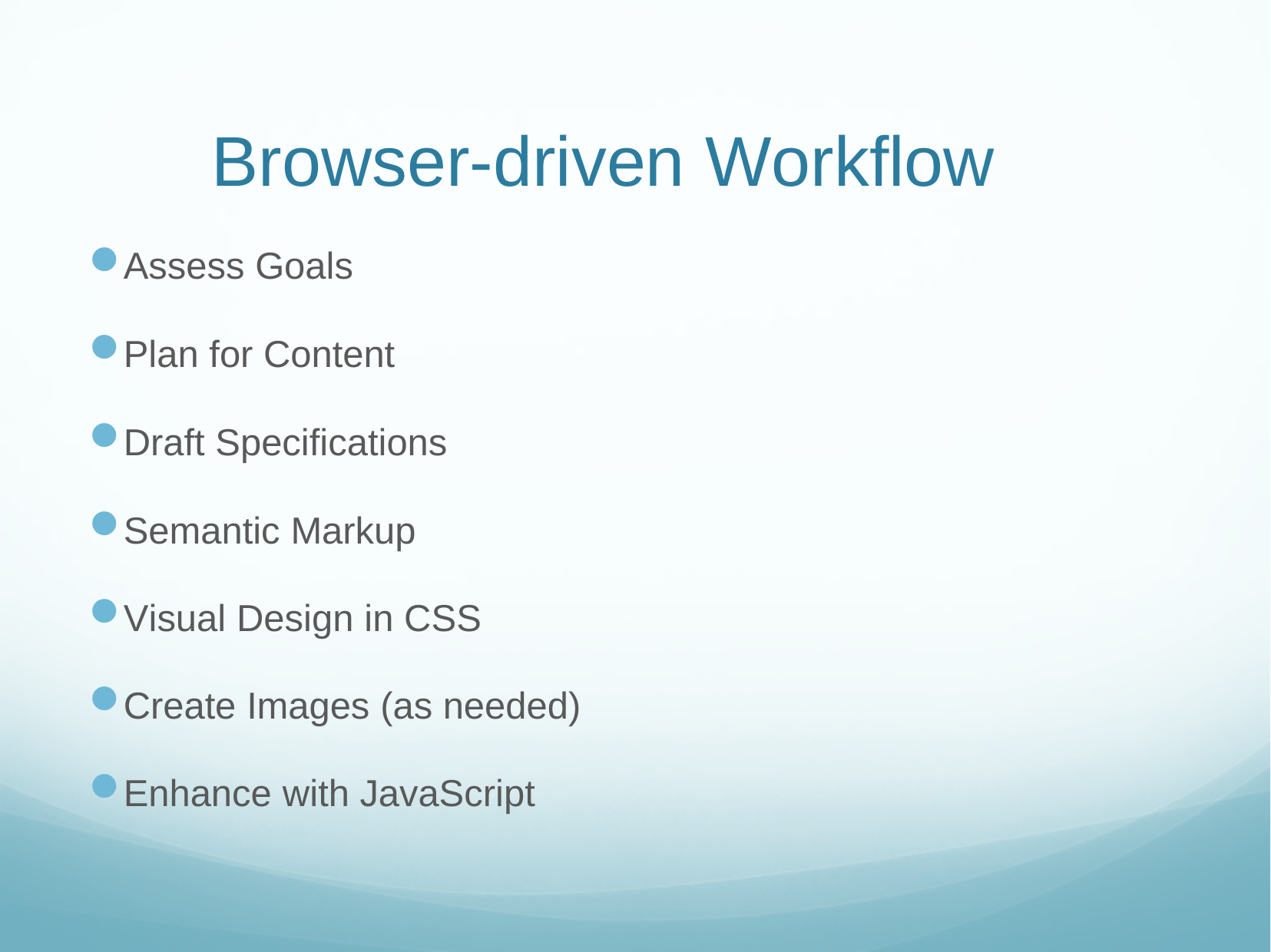

# Browser-driven Workflow
Assess Goals
Plan for Content
Draft Specifications
Semantic Markup
Visual Design in CSS
Create Images (as needed)
Enhance with JavaScript